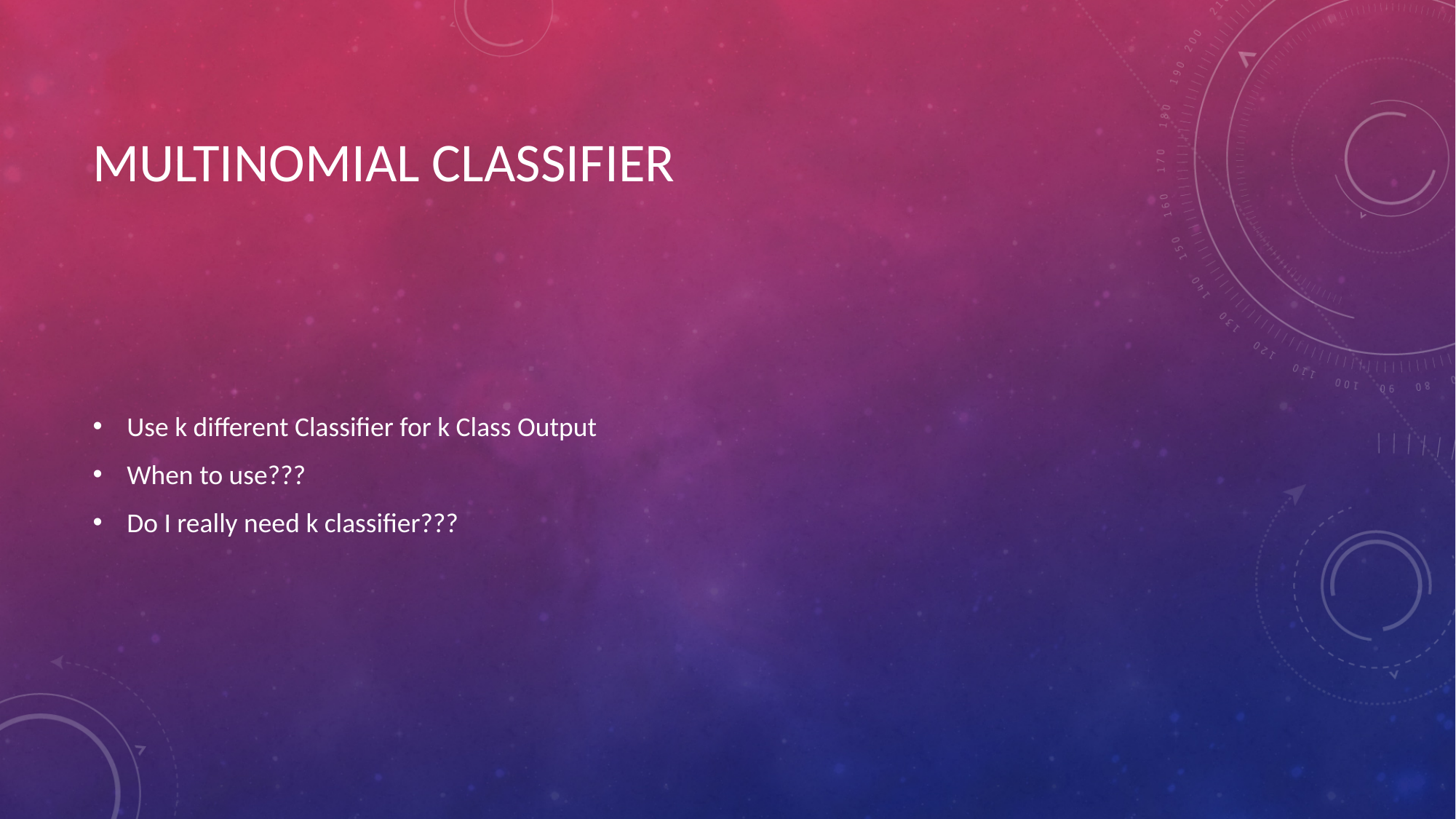

# MULTINOMIAL CLASSIFIER
Use k different Classifier for k Class Output
When to use???
Do I really need k classifier???